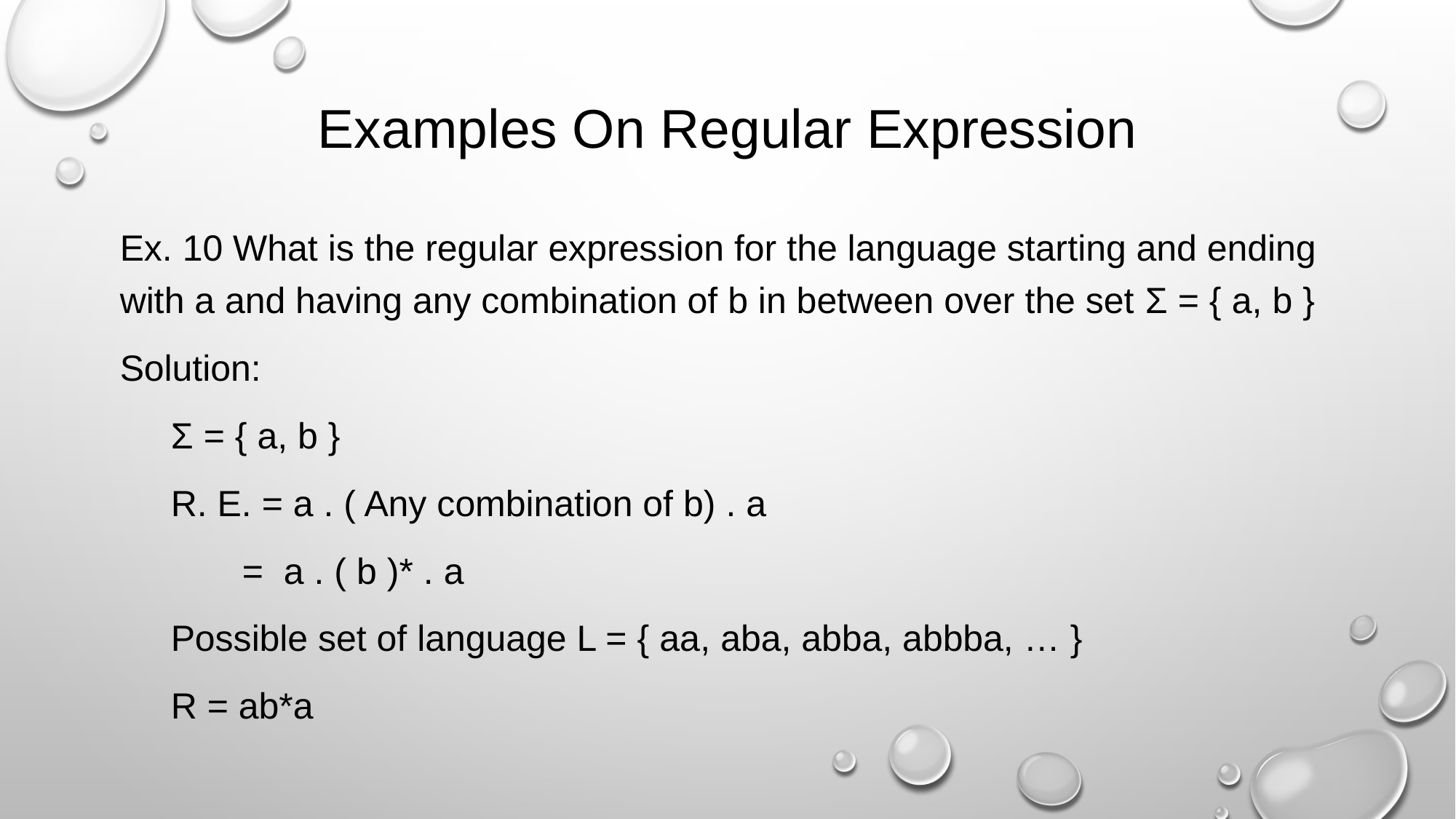

# Examples On Regular Expression
Ex. 10 What is the regular expression for the language starting and ending with a and having any combination of b in between over the set Σ = { a, b }
Solution:
     Σ = { a, b }
     R. E. = a . ( Any combination of b) . a
            =  a . ( b )* . a
     Possible set of language L = { aa, aba, abba, abbba, … }
     R = ab*a